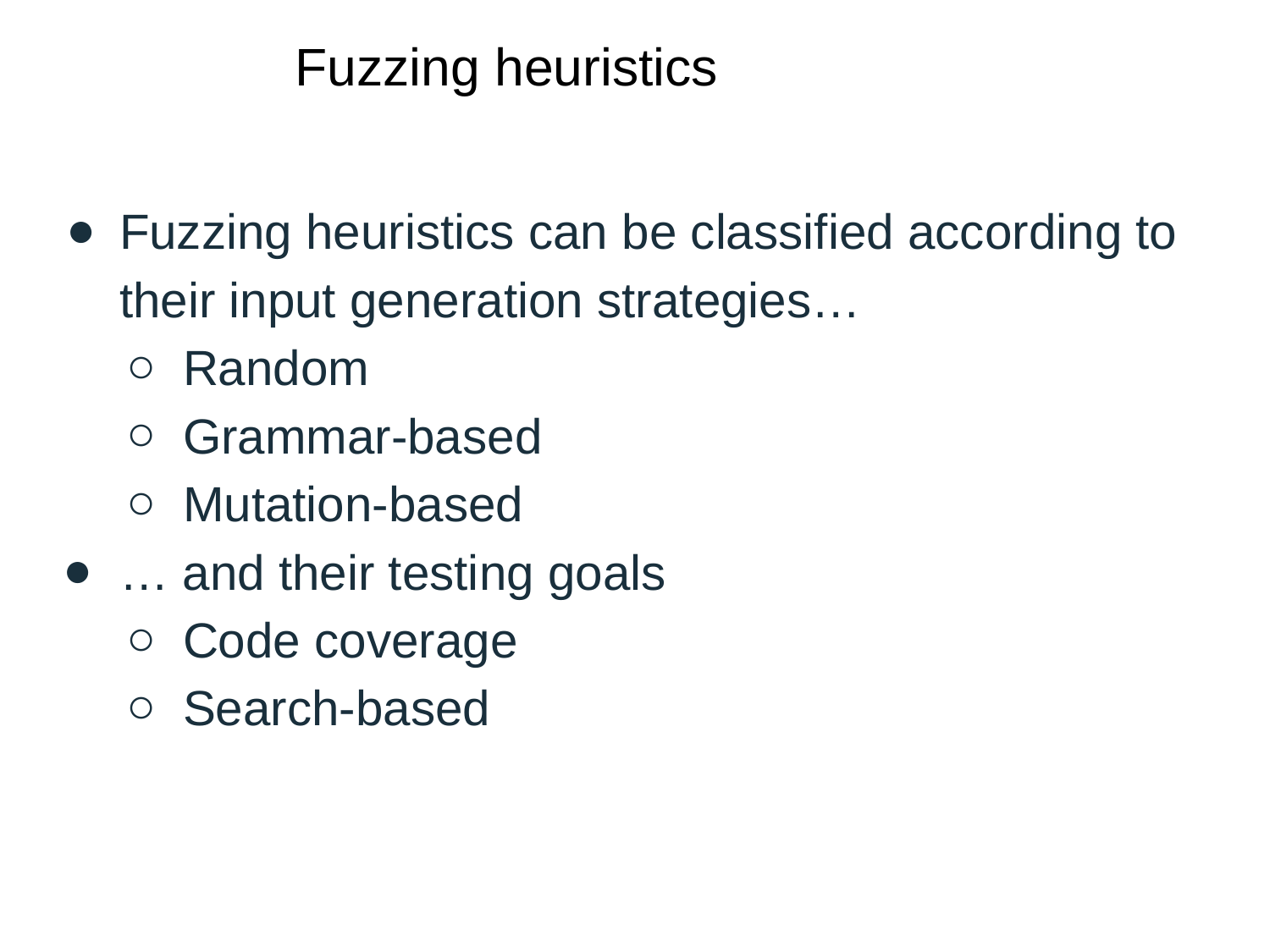

# Fuzzing heuristics
Fuzzing heuristics can be classified according to their input generation strategies…
Random
Grammar-based
Mutation-based
… and their testing goals
Code coverage
Search-based